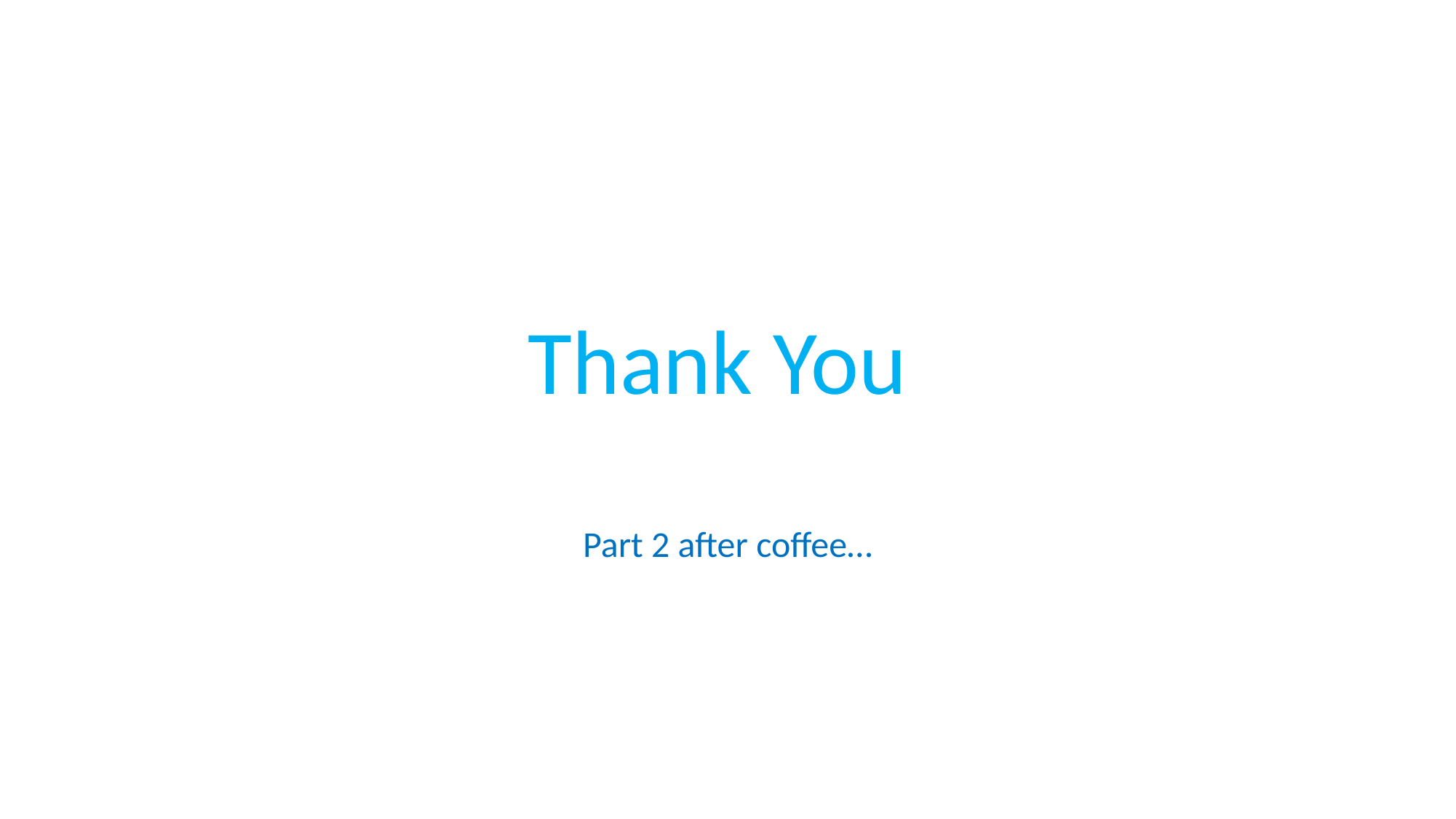

# Thank You
Part 2 after coffee…